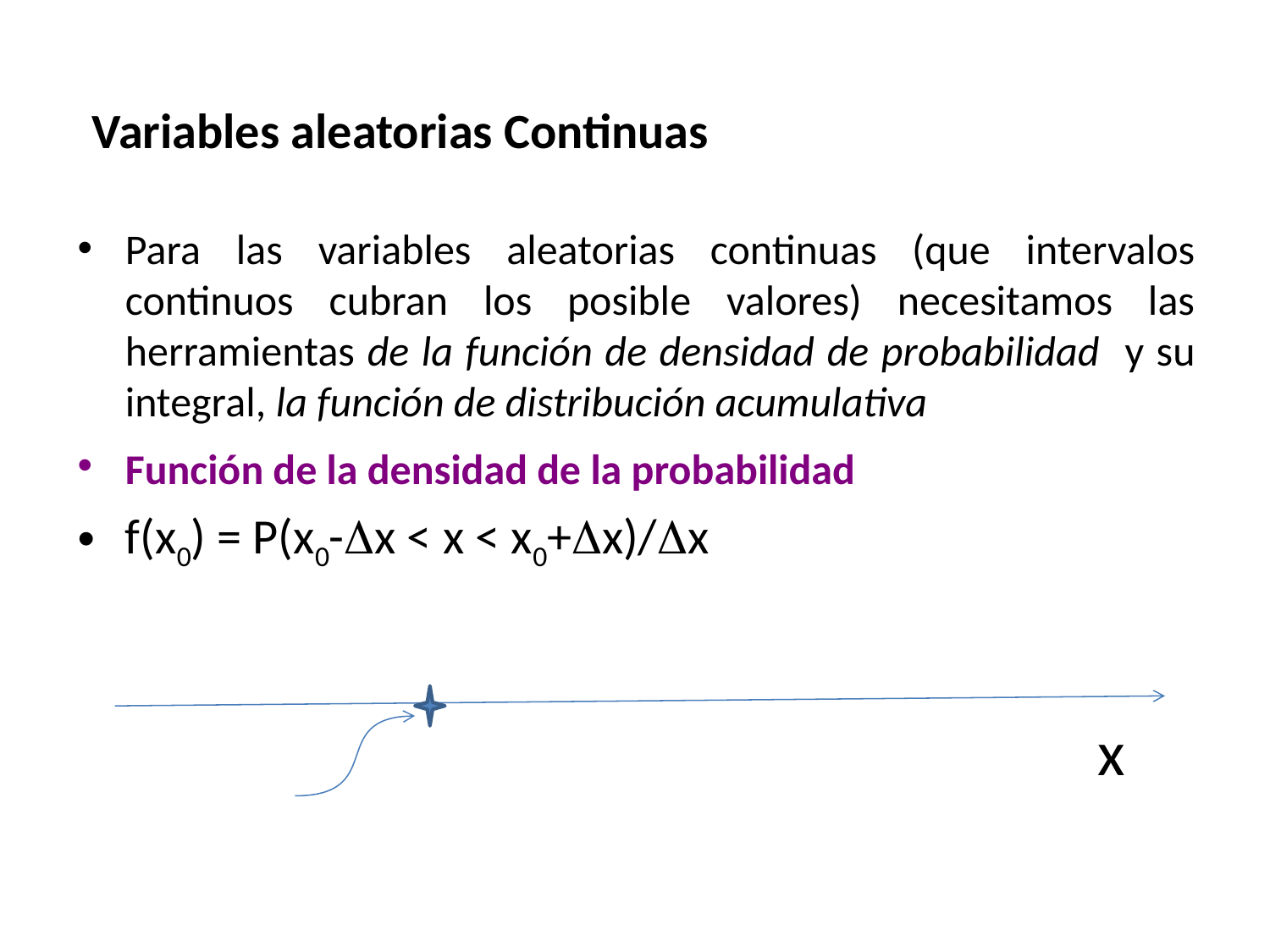

# Variables aleatorias Continuas
Para las variables aleatorias continuas (que intervalos continuos cubran los posible valores) necesitamos las herramientas de la función de densidad de probabilidad  y su integral, la función de distribución acumulativa
Función de la densidad de la probabilidad
f(x0) = P(x0-Δx < x < x0+Δx)/Δx

x